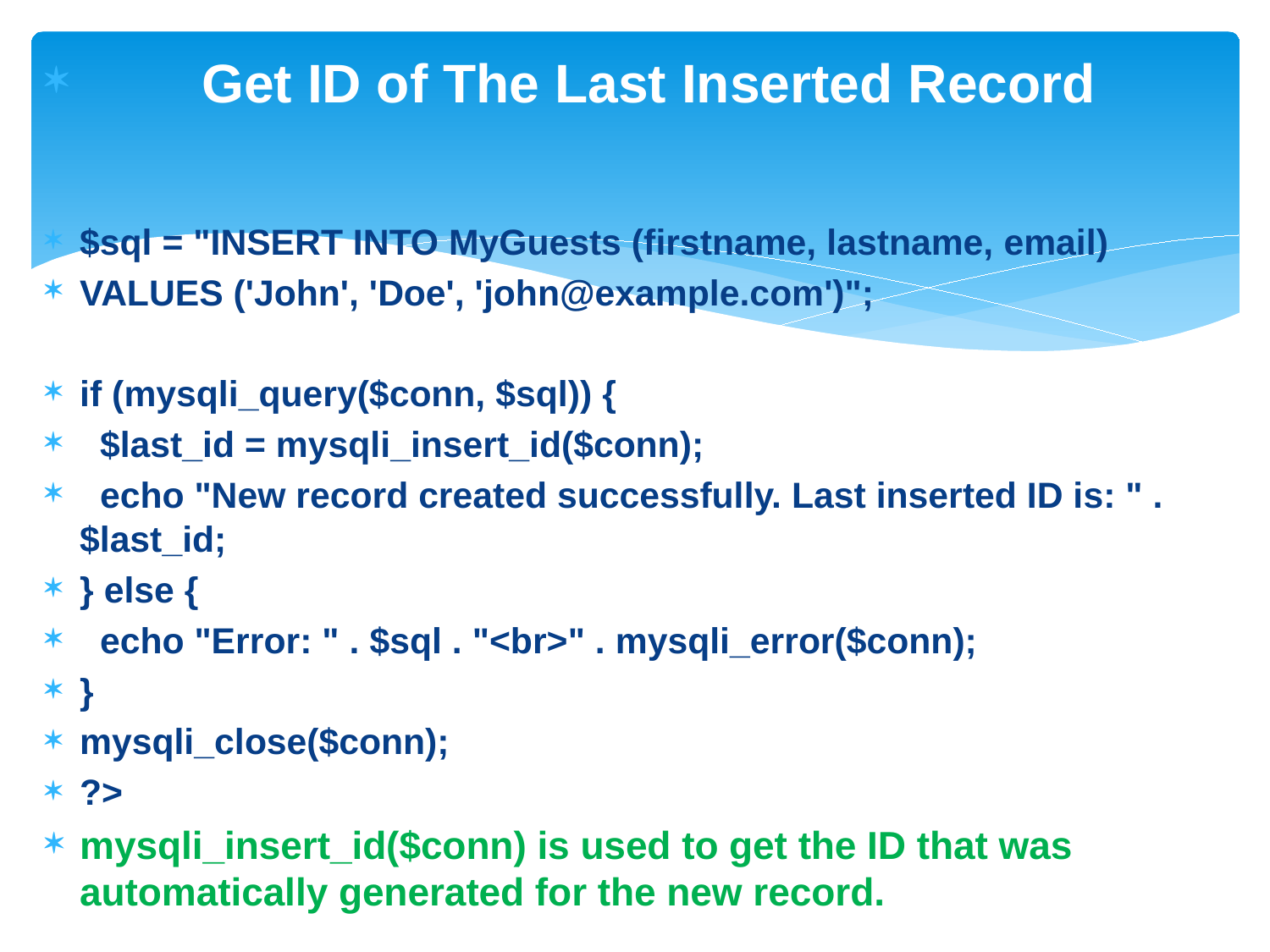

Get ID of The Last Inserted Record

$sql = "INSERT INTO MyGuests (firstname, lastname, email)
VALUES ('John', 'Doe', 'john@example.com')";

if (mysqli_query($conn, $sql)) {
  $last_id = mysqli_insert_id($conn);
  echo "New record created successfully. Last inserted ID is: " . $last_id;
} else {
  echo "Error: " . $sql . "<br>" . mysqli_error($conn);
}
mysqli_close($conn);
?>
mysqli_insert_id($conn) is used to get the ID that was automatically generated for the new record.